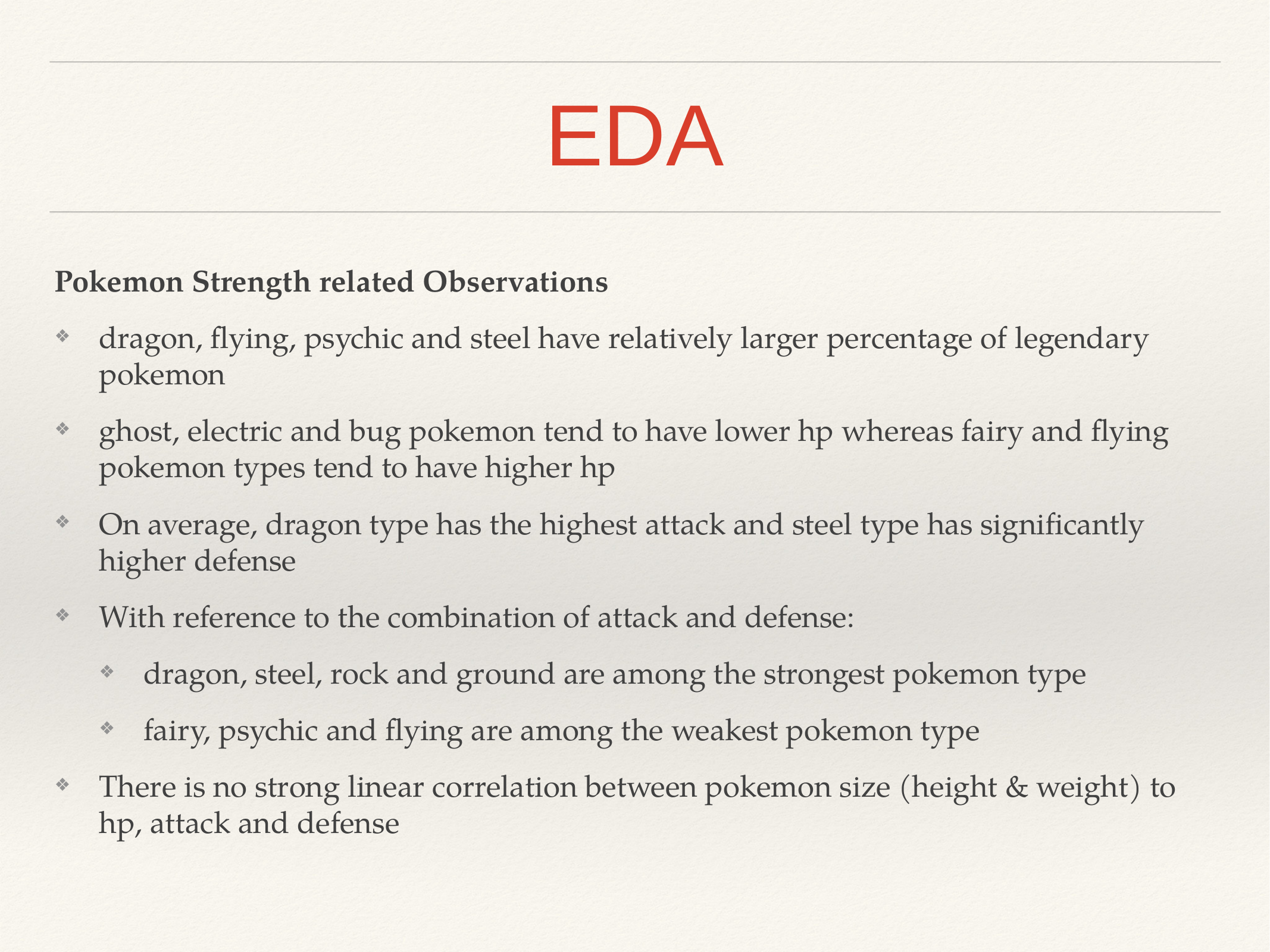

# EDA
Pokemon Strength related Observations
dragon, flying, psychic and steel have relatively larger percentage of legendary pokemon
ghost, electric and bug pokemon tend to have lower hp whereas fairy and flying pokemon types tend to have higher hp
On average, dragon type has the highest attack and steel type has significantly higher defense
With reference to the combination of attack and defense:
dragon, steel, rock and ground are among the strongest pokemon type
fairy, psychic and flying are among the weakest pokemon type
There is no strong linear correlation between pokemon size (height & weight) to hp, attack and defense